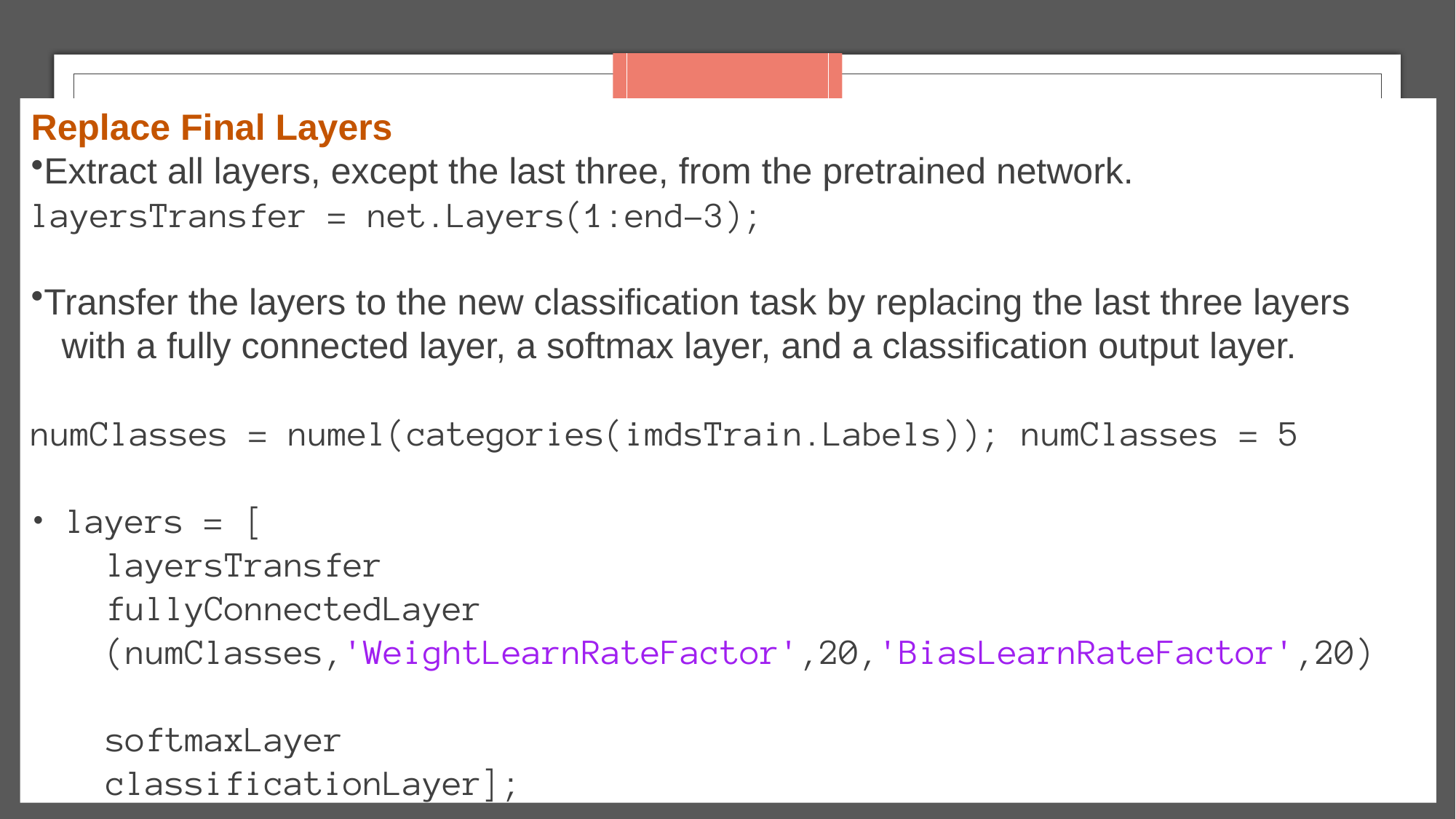

Replace Final Layers
Extract all layers, except the last three, from the pretrained network.
layersTransfer = net.Layers(1:end-3);

Transfer the layers to the new classification task by replacing the last three layers
   with a fully connected layer, a softmax layer, and a classification output layer.

numClasses = numel(categories(imdsTrain.Labels)); numClasses = 5

  layers = [
layersTransfer
fullyConnectedLayer
(numClasses,'WeightLearnRateFactor',20,'BiasLearnRateFactor',20)
softmaxLayer
classificationLayer];
# Replace final layers